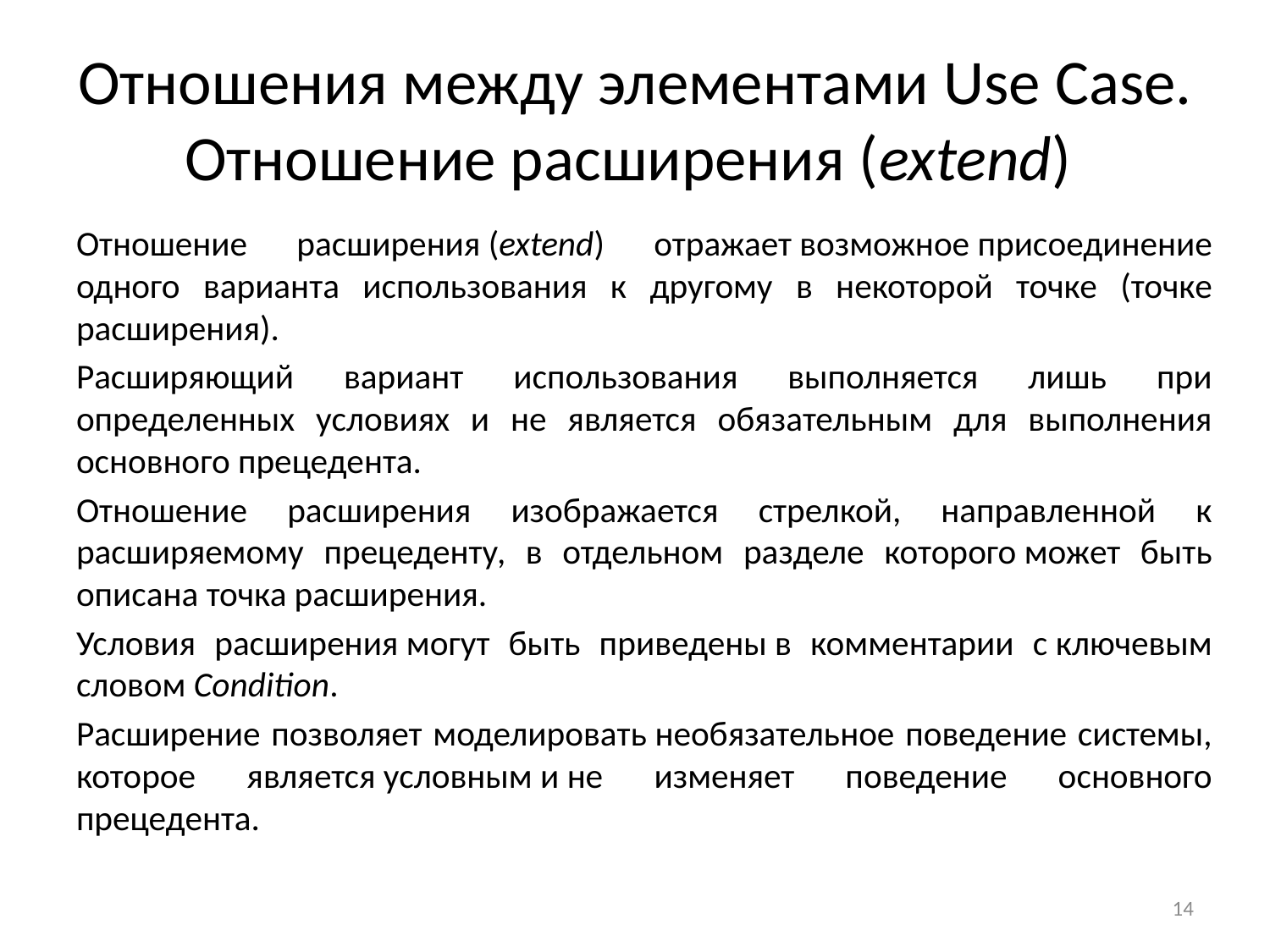

# Отношения между элементами Use Case. Отношение расширения (extend)

Отношение расширения (extend) отражает возможное присоединение одного варианта использования к другому в некоторой точке (точке расширения).
Расширяющий вариант использования выполняется лишь при определенных условиях и не является обязательным для выполнения основного прецедента.
Отношение расширения изображается стрелкой, направленной к расширяемому прецеденту, в отдельном разделе которого может быть описана точка расширения.
Условия расширения могут быть приведены в комментарии с ключевым словом Condition.
Расширение позволяет моделировать необязательное поведение системы, которое является условным и не изменяет поведение основного прецедента.
14